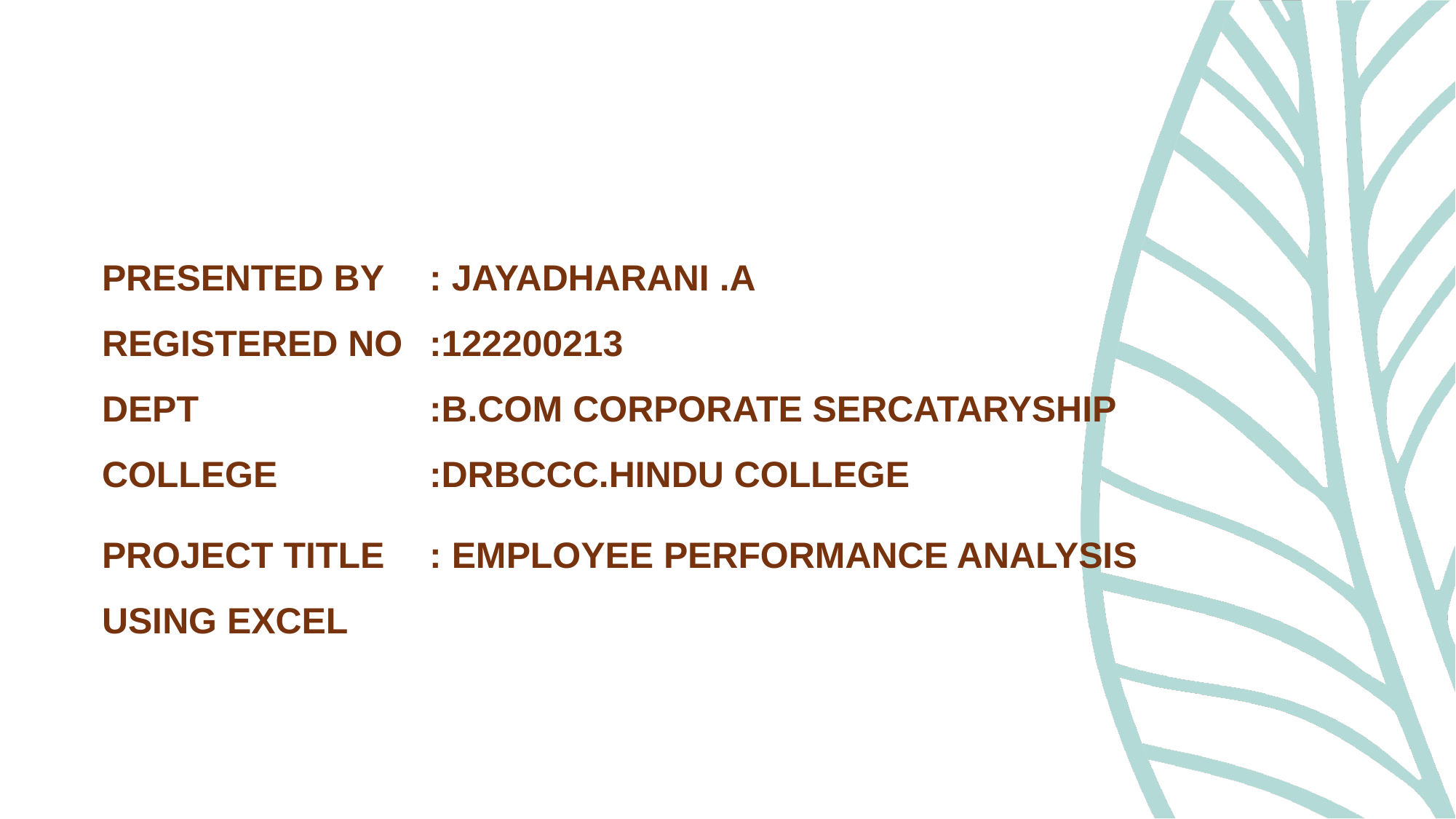

#
PRESENTED BY	: JAYADHARANI .A
REGISTERED NO	:122200213
DEPT			:B.COM CORPORATE SERCATARYSHIP
COLLEGE		:DRBCCC.HINDU COLLEGE
PROJECT TITLE	: EMPLOYEE PERFORMANCE ANALYSIS USING EXCEL